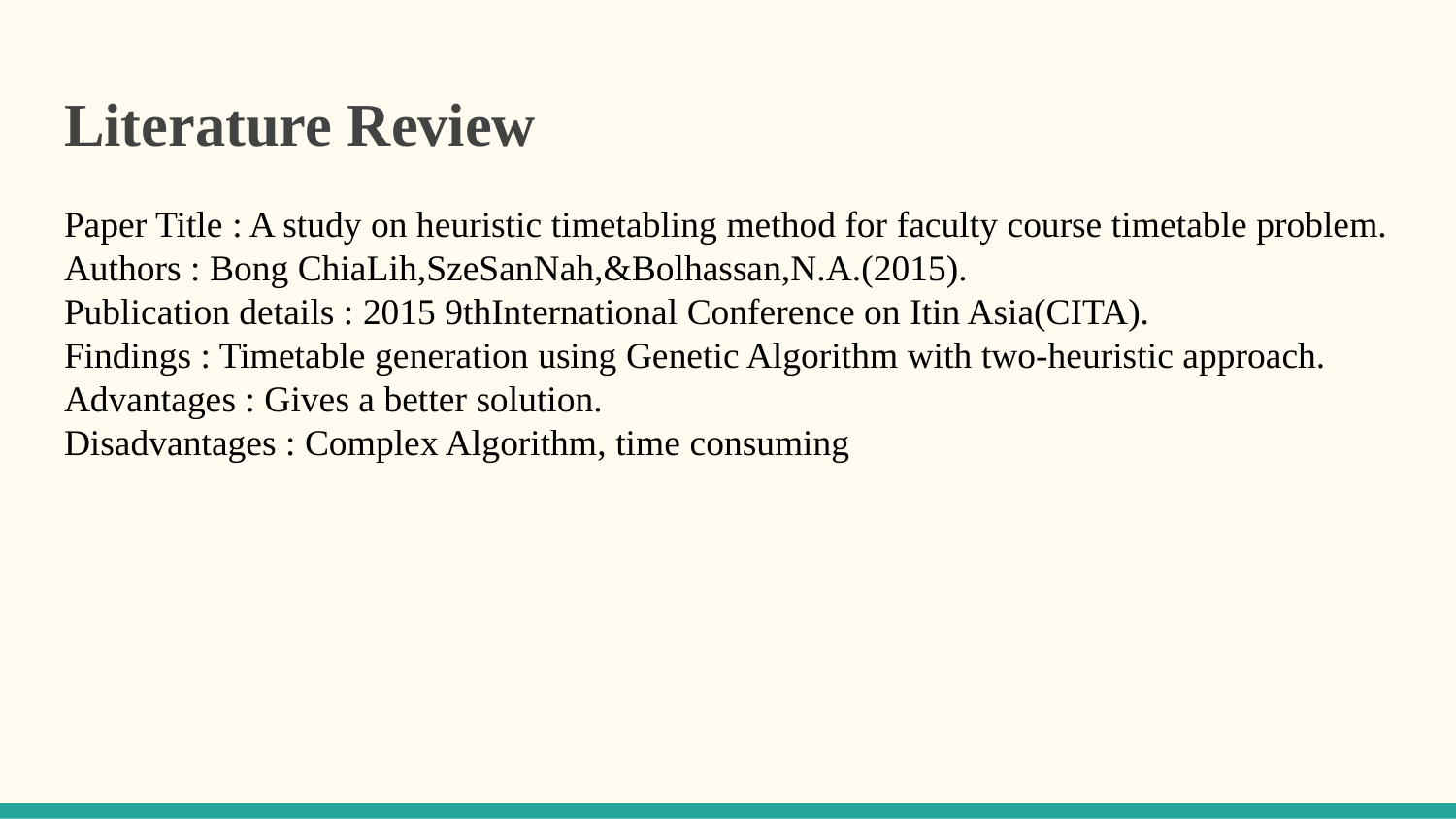

# Literature Review
Paper Title : A study on heuristic timetabling method for faculty course timetable problem.
Authors : Bong ChiaLih,SzeSanNah,&Bolhassan,N.A.(2015).
Publication details : 2015 9thInternational Conference on Itin Asia(CITA).
Findings : Timetable generation using Genetic Algorithm with two-heuristic approach.
Advantages : Gives a better solution.
Disadvantages : Complex Algorithm, time consuming